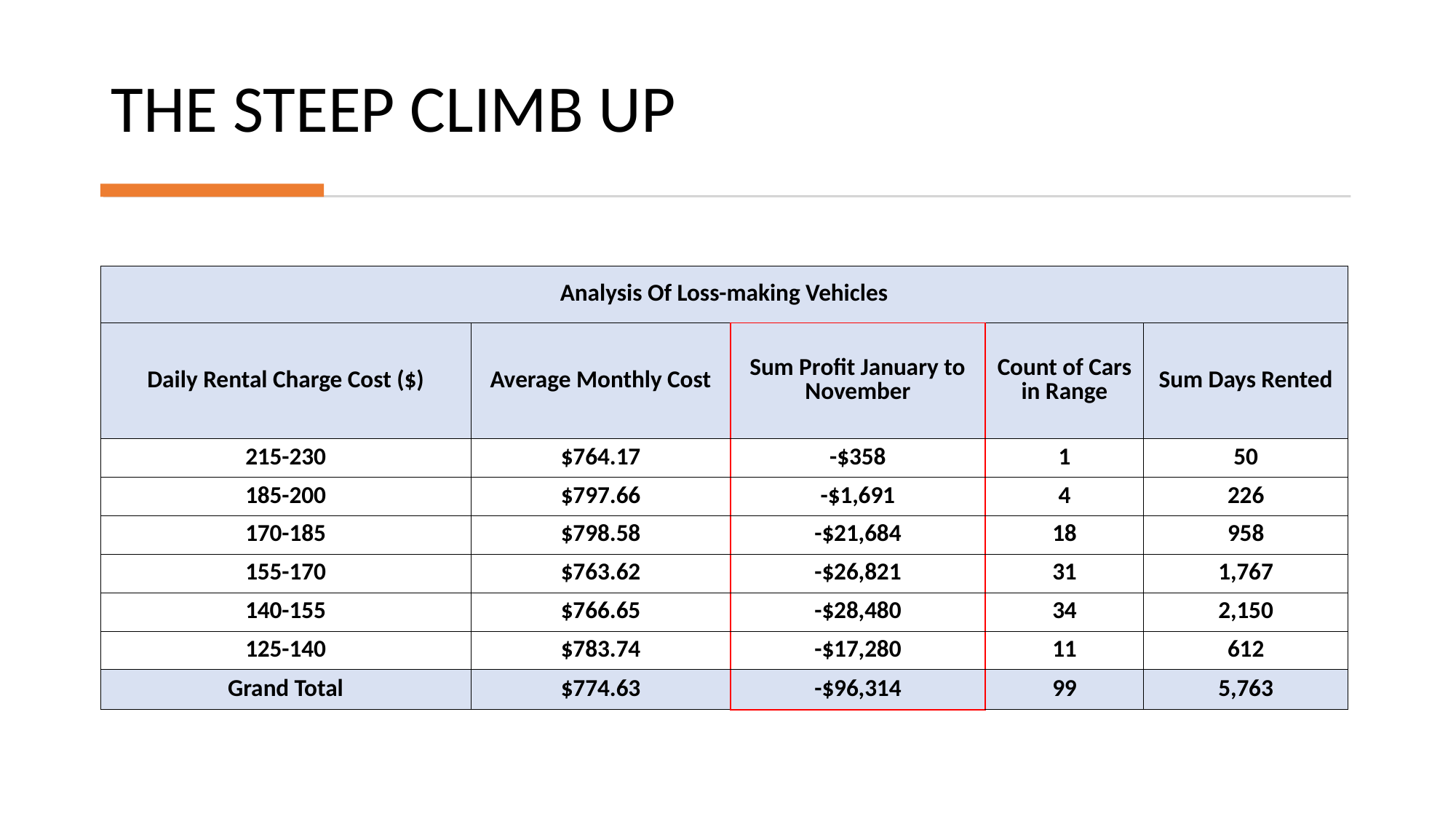

# THE STEEP CLIMB UP

| Analysis Of Loss-making Vehicles |  |  |  |  |
| --- | --- | --- | --- | --- |
| Daily Rental Charge Cost ($) | Average Monthly Cost | Sum Profit January to November | Count of Cars in Range | Sum Days Rented |
| 215-230 | $764.17 | -$358 | 1 | 50 |
| 185-200 | $797.66 | -$1,691 | 4 | 226 |
| 170-185 | $798.58 | -$21,684 | 18 | 958 |
| 155-170 | $763.62 | -$26,821 | 31 | 1,767 |
| 140-155 | $766.65 | -$28,480 | 34 | 2,150 |
| 125-140 | $783.74 | -$17,280 | 11 | 612 |
| Grand Total | $774.63 | -$96,314 | 99 | 5,763 |